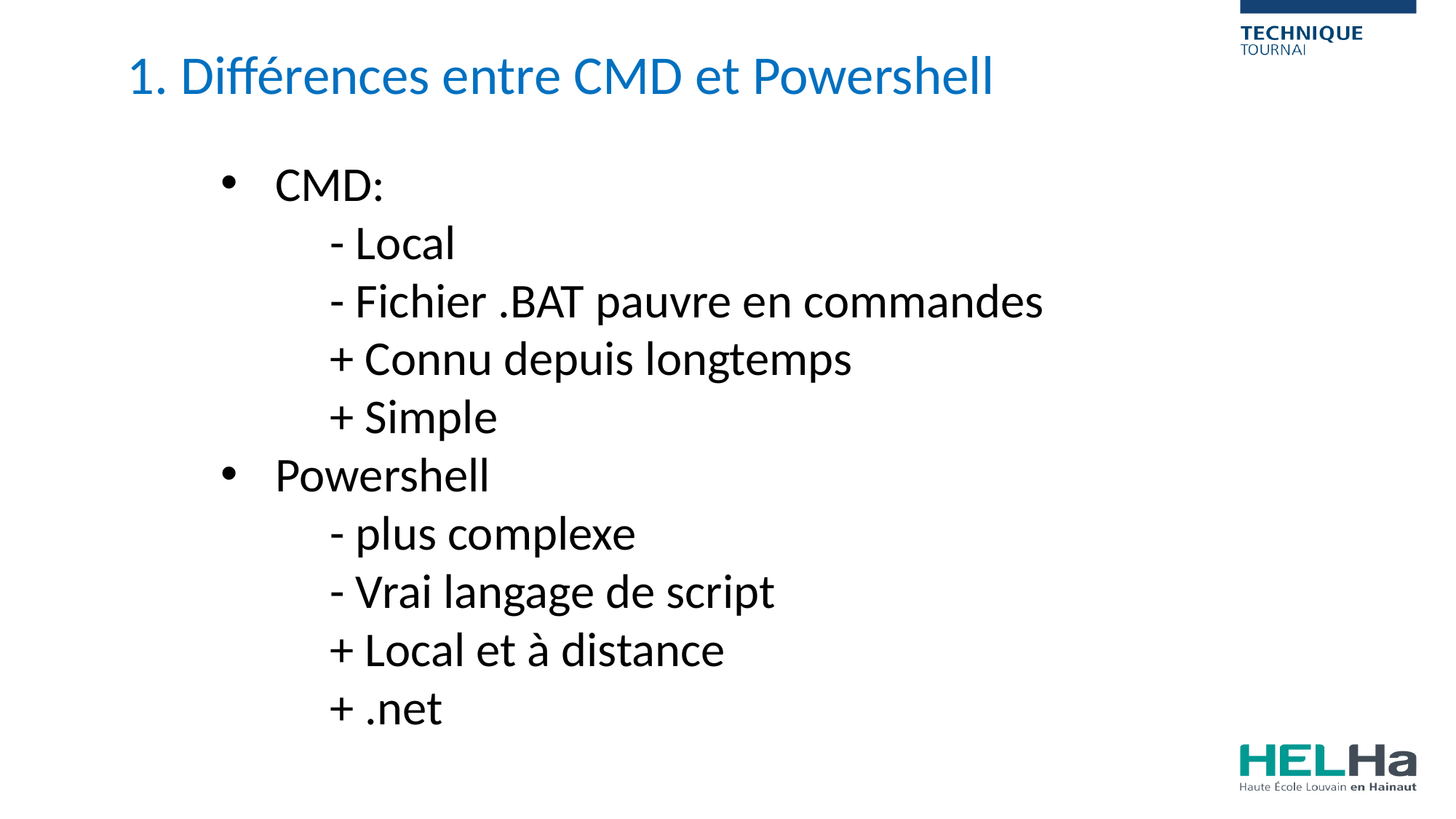

1. Différences entre CMD et Powershell
CMD:
- Local
- Fichier .BAT pauvre en commandes
+ Connu depuis longtemps
+ Simple
Powershell
- plus complexe
- Vrai langage de script
+ Local et à distance
+ .net